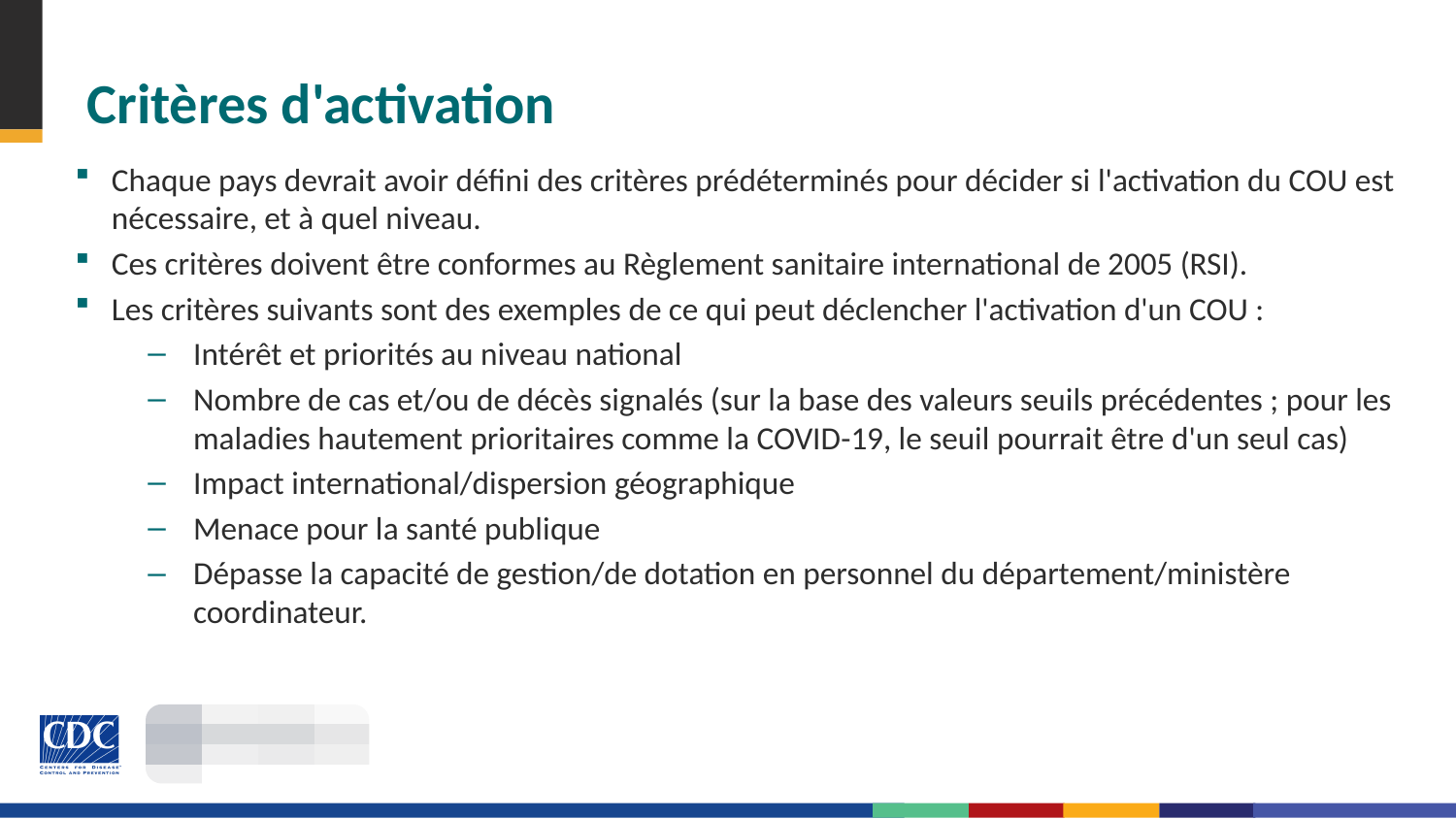

# Critères d'activation
Chaque pays devrait avoir défini des critères prédéterminés pour décider si l'activation du COU est nécessaire, et à quel niveau.
Ces critères doivent être conformes au Règlement sanitaire international de 2005 (RSI).
Les critères suivants sont des exemples de ce qui peut déclencher l'activation d'un COU :
Intérêt et priorités au niveau national
Nombre de cas et/ou de décès signalés (sur la base des valeurs seuils précédentes ; pour les maladies hautement prioritaires comme la COVID-19, le seuil pourrait être d'un seul cas)
Impact international/dispersion géographique
Menace pour la santé publique
Dépasse la capacité de gestion/de dotation en personnel du département/ministère coordinateur.